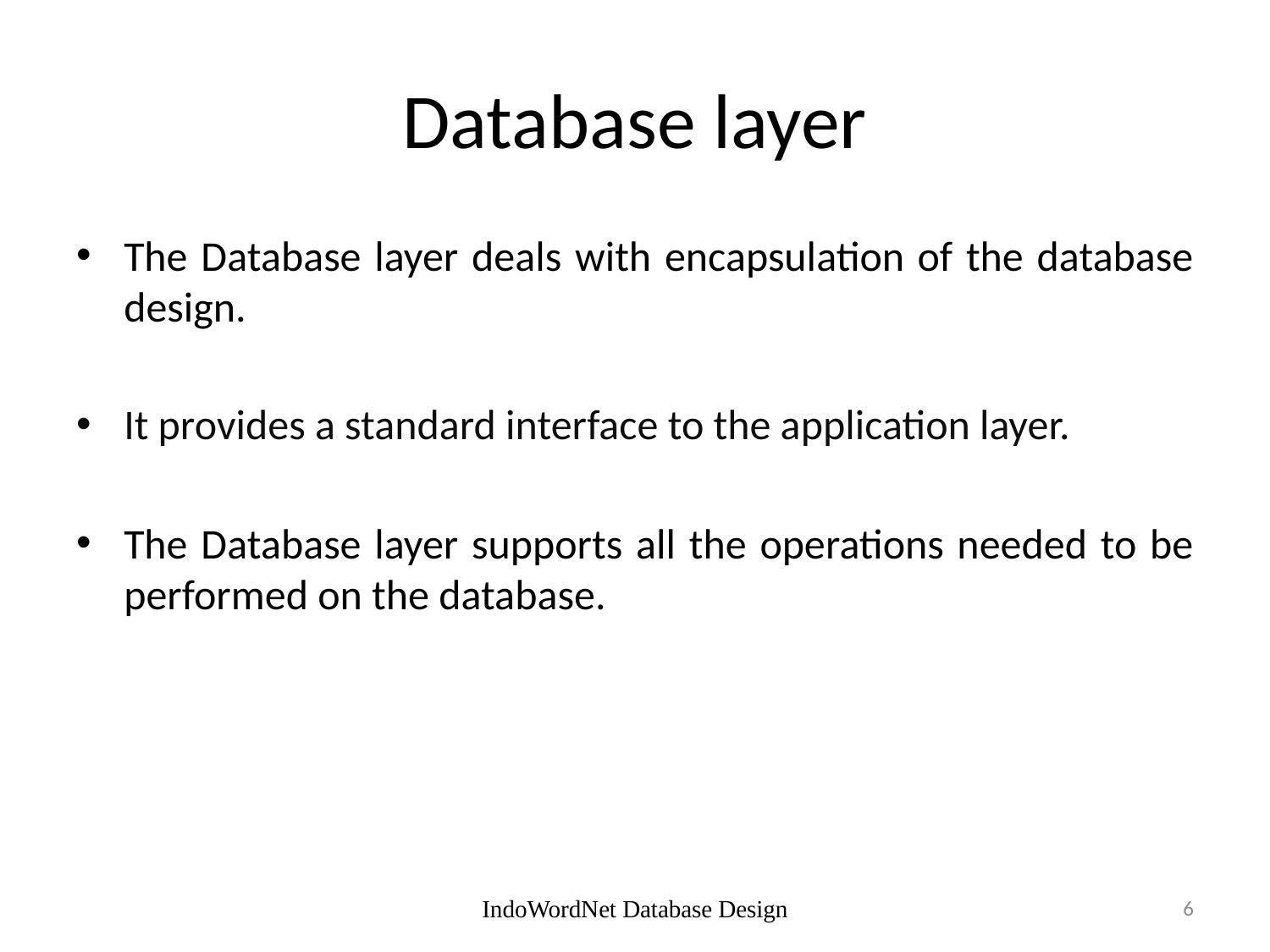

# Database layer
The Database layer deals with encapsulation of the database design.

It provides a standard interface to the application layer.

The Database layer supports all the operations needed to be performed on the database.

IndoWordNet Database Design
6